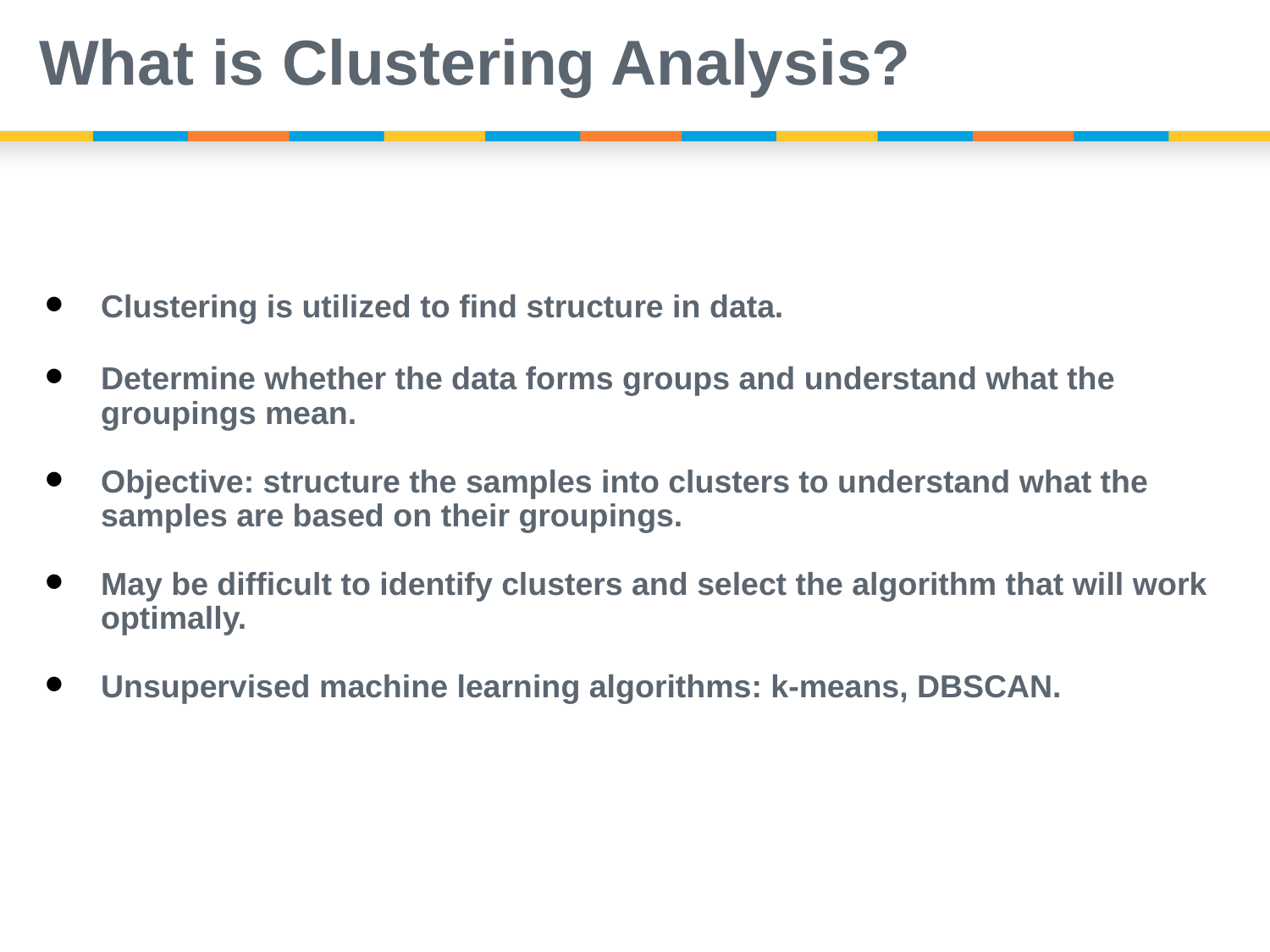

# What is Clustering Analysis?
Clustering is utilized to find structure in data.
Determine whether the data forms groups and understand what the groupings mean.
Objective: structure the samples into clusters to understand what the samples are based on their groupings.
May be difficult to identify clusters and select the algorithm that will work optimally.
Unsupervised machine learning algorithms: k-means, DBSCAN.